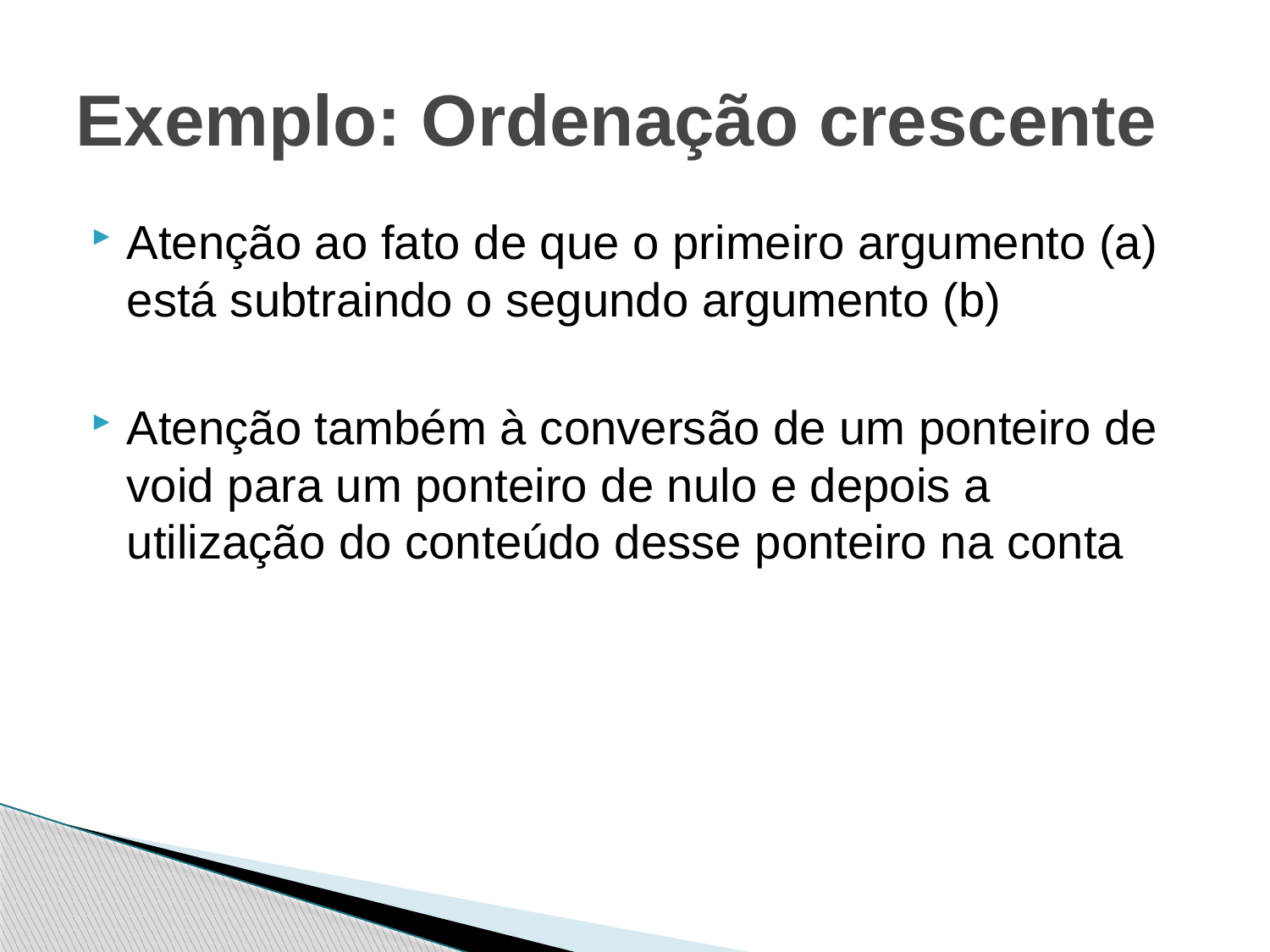

# Exemplo: Ordenação crescente
Atenção ao fato de que o primeiro argumento (a) está subtraindo o segundo argumento (b)

Atenção também à conversão de um ponteiro de void para um ponteiro de nulo e depois a utilização do conteúdo desse ponteiro na conta